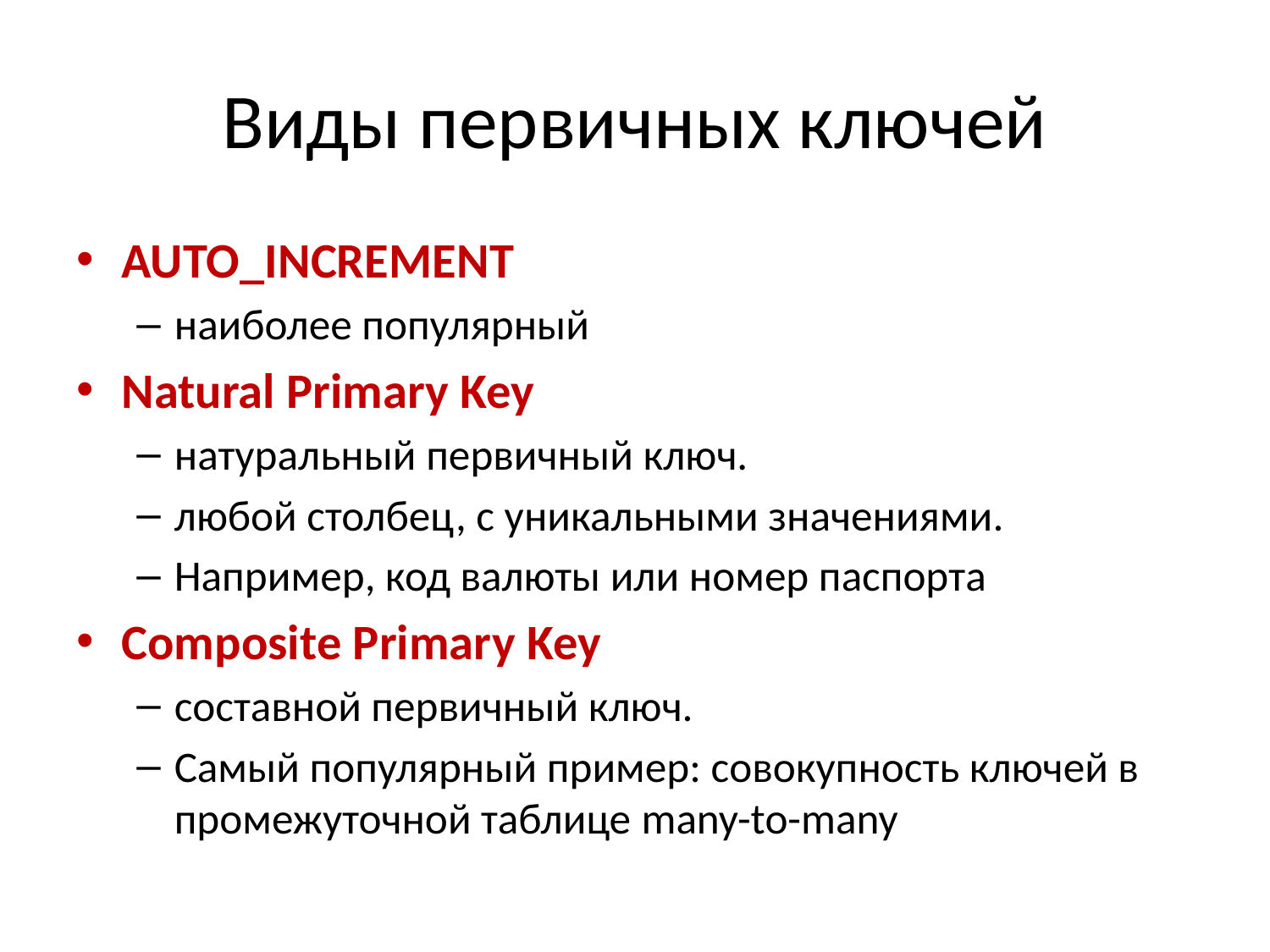

# Виды первичных ключей
AUTO_INCREMENT
наиболее популярный
Natural Primary Key
натуральный первичный ключ.
любой столбец, с уникальными значениями.
Например, код валюты или номер паспорта
Composite Primary Key
составной первичный ключ.
Самый популярный пример: совокупность ключей в промежуточной таблице many-to-many